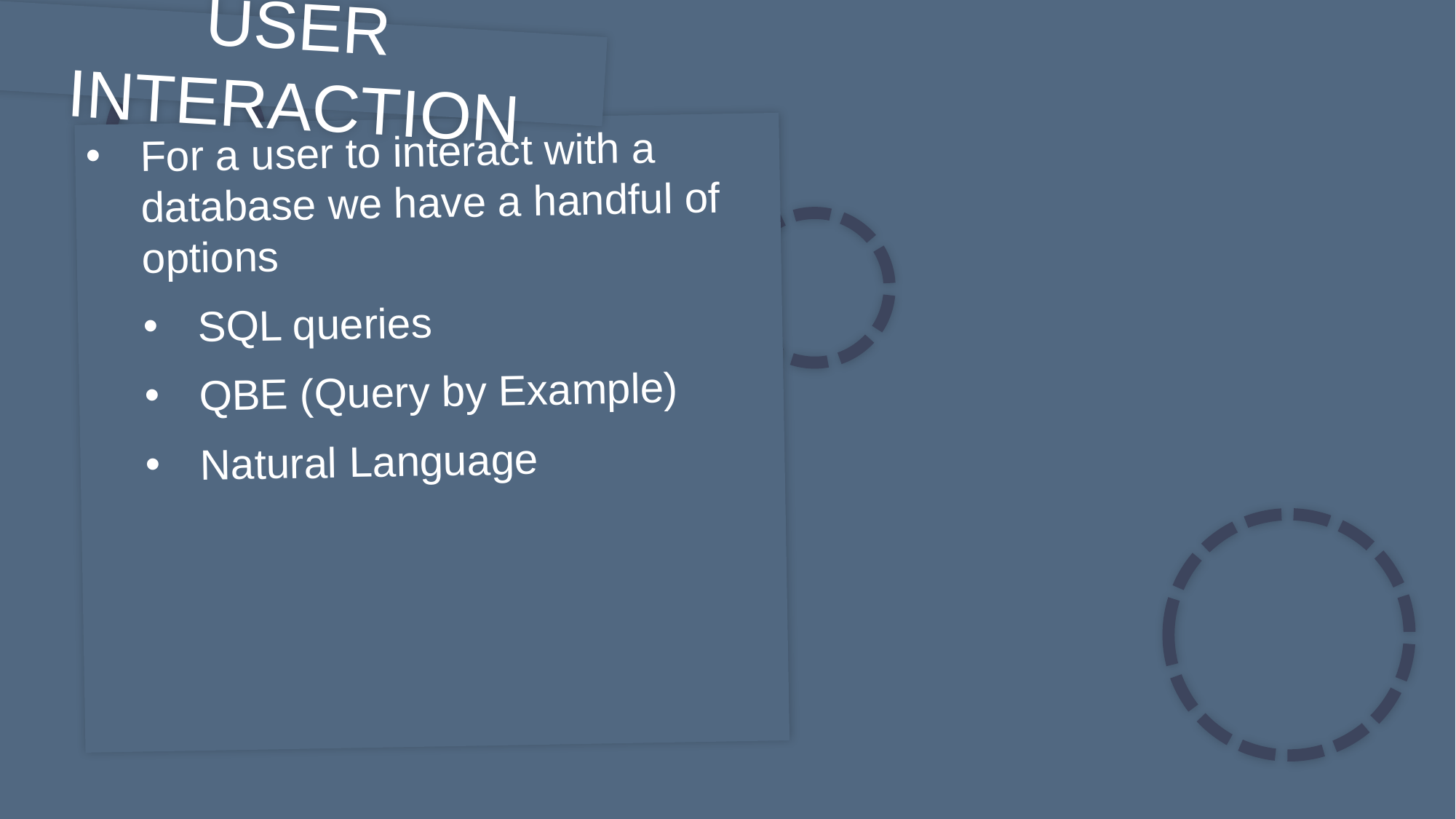

USER INTERACTION

For a user to interact with a database we have a handful of options
SQL queries
QBE (Query by Example)
Natural Language